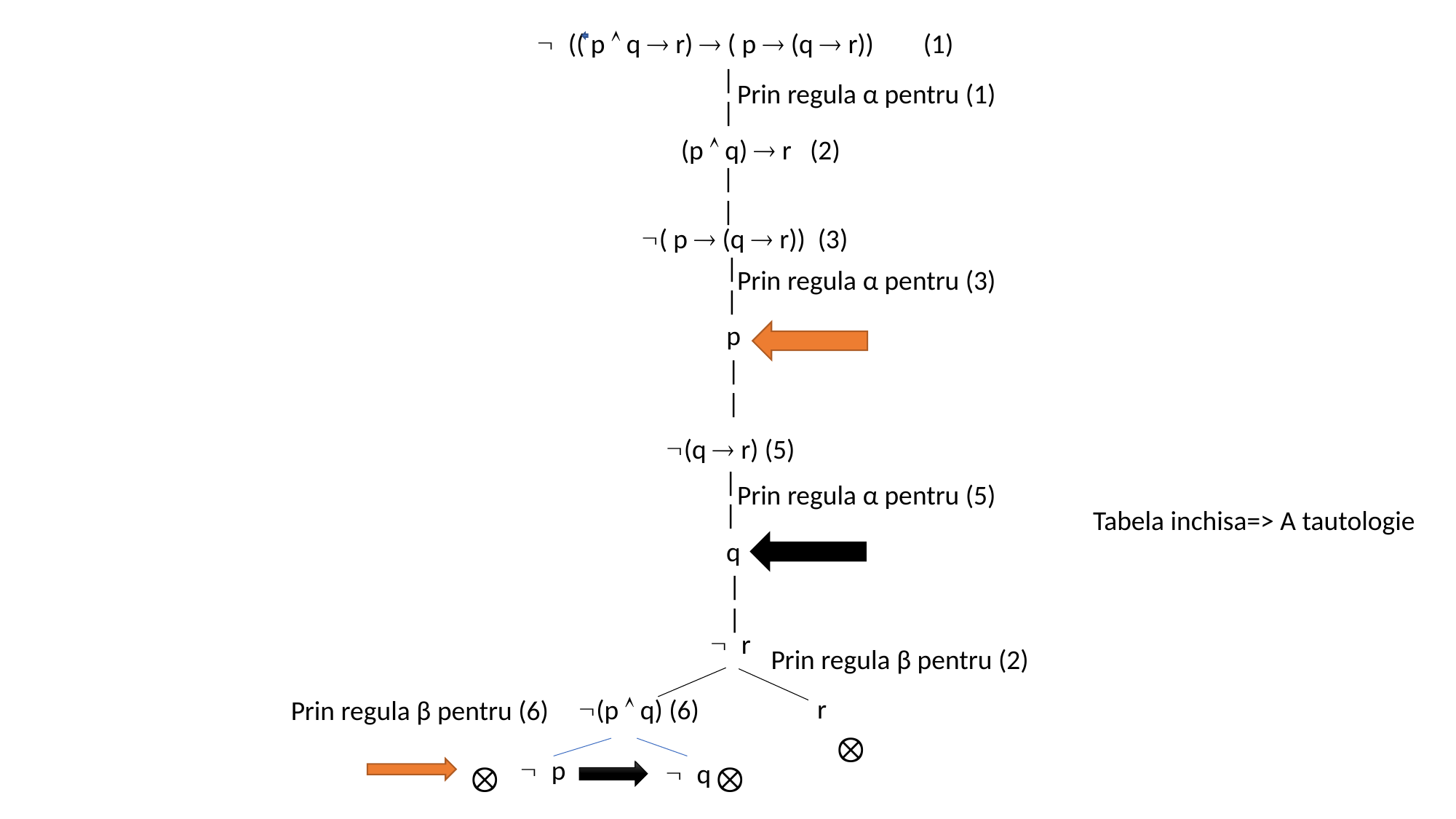

¬ (( p ∧ q → r) → ( p → (q → r))        (1)

||
Prin regula α pentru (1)
(p ∧ q) → r   (2)
||
¬( p → (q → r))  (3)
||
Prin regula α pentru (3)
p

||
¬(q → r) (5)
||
Prin regula α pentru (5)
Tabela inchisa=> A tautologie
q

||
¬ r
Prin regula β pentru (2)
r
¬(p ∧ q) (6)
Prin regula β pentru (6)
⊗
⊗
⊗
¬ p
¬ q